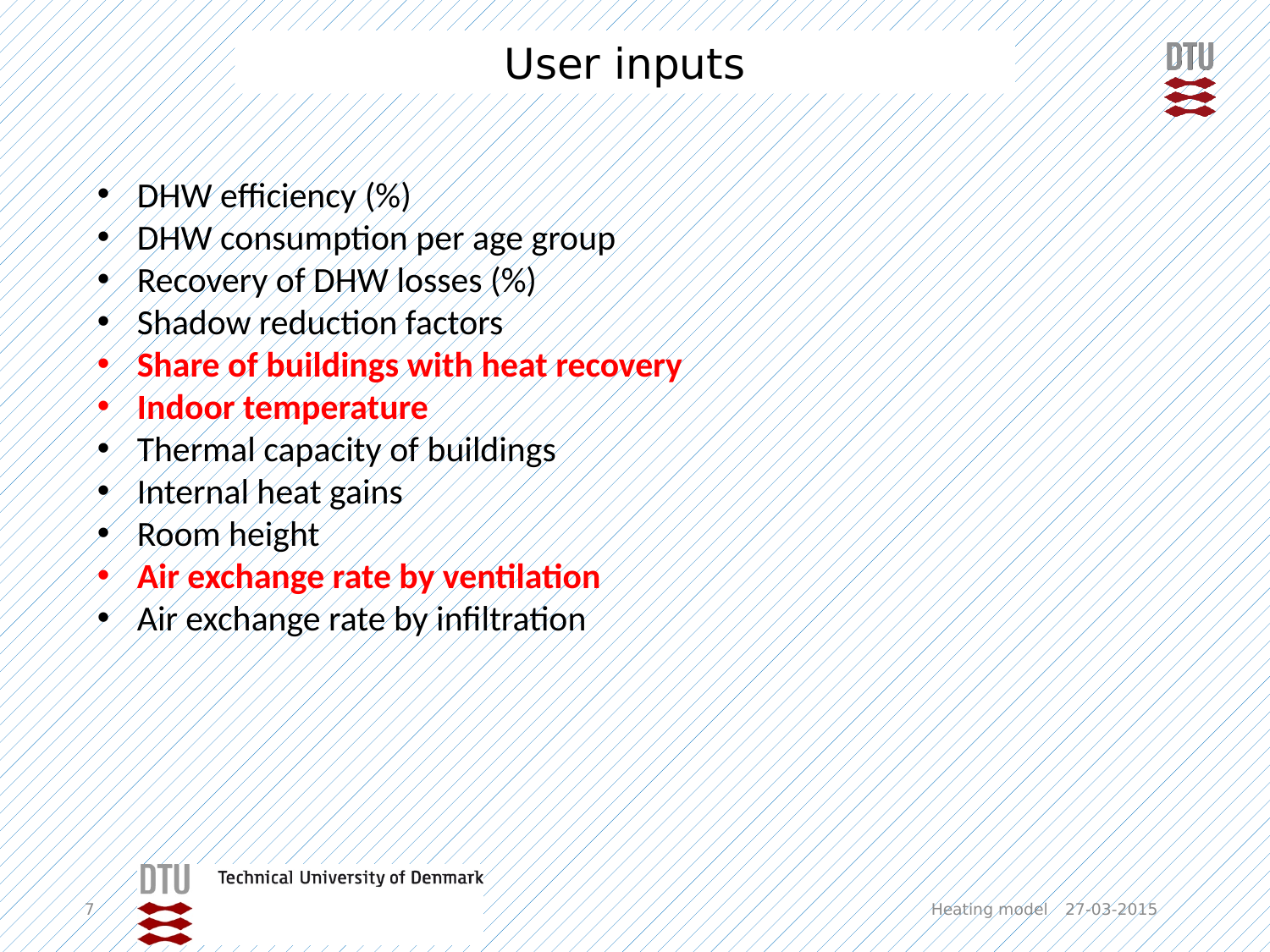

User inputs
DHW efficiency (%)
DHW consumption per age group
Recovery of DHW losses (%)
Shadow reduction factors
Share of buildings with heat recovery
Indoor temperature
Thermal capacity of buildings
Internal heat gains
Room height
Air exchange rate by ventilation
Air exchange rate by infiltration
7
Heating model
27-03-2015